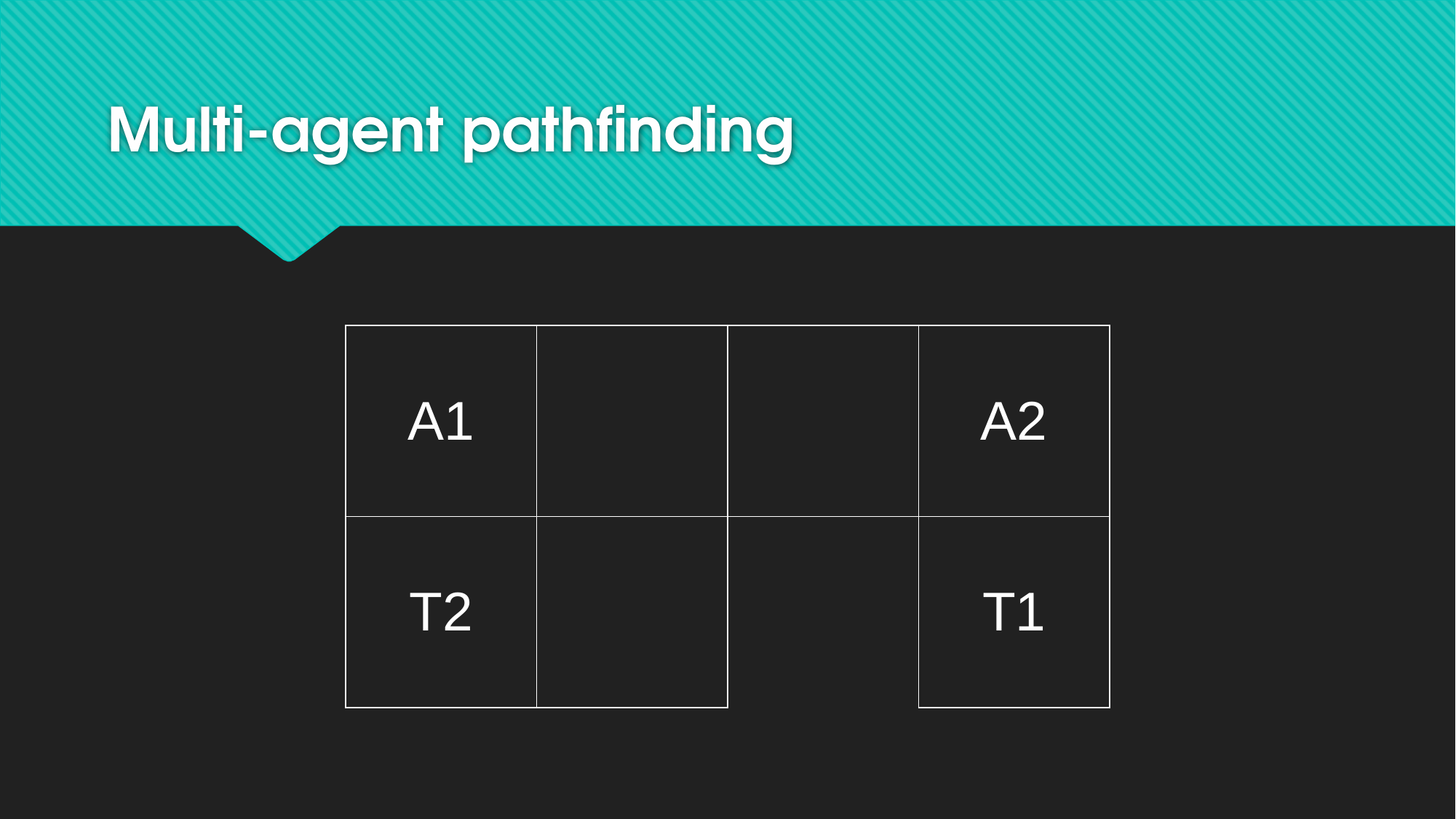

# Multi-agent pathfinding
| A1 |  |  | A2 |
| --- | --- | --- | --- |
| T2 |  |  | T1 |